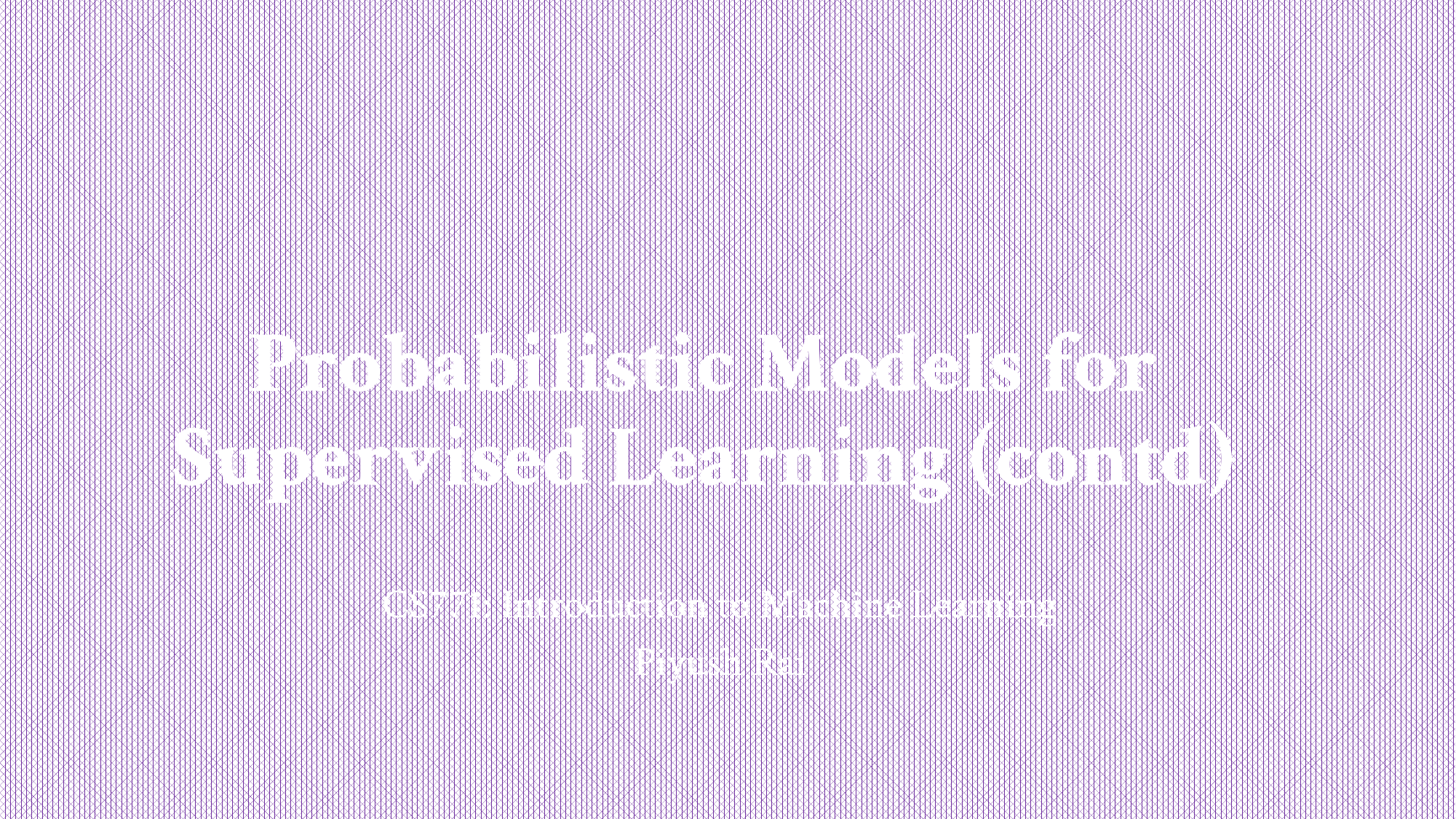

# Probabilistic Models for Supervised Learning (contd)
CS771: Introduction to Machine Learning
Piyush Rai